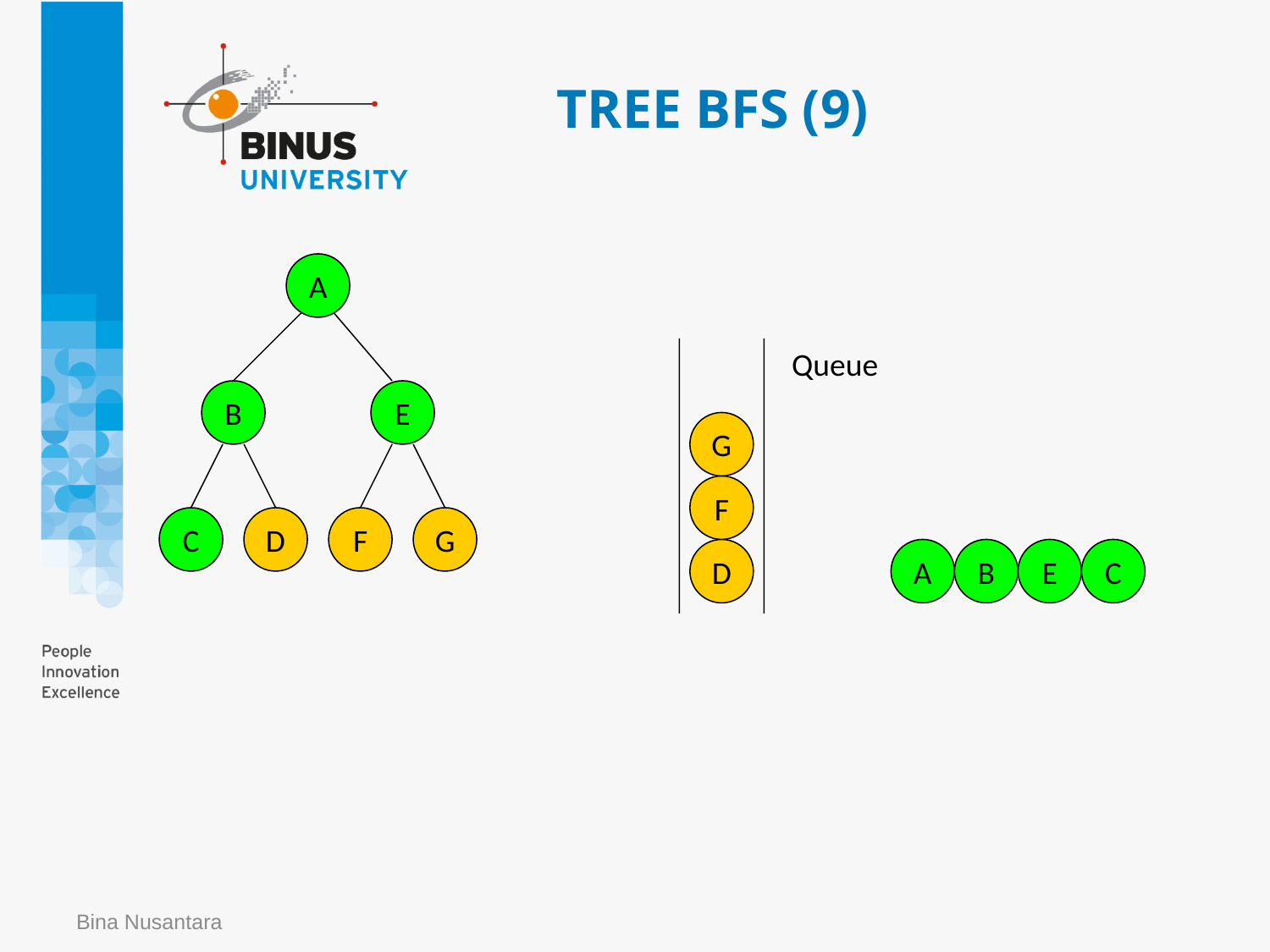

# TREE BFS (9)
A

B
E

C
D
F
G

G
F
D
Queue
A
B
E
C
Bina Nusantara